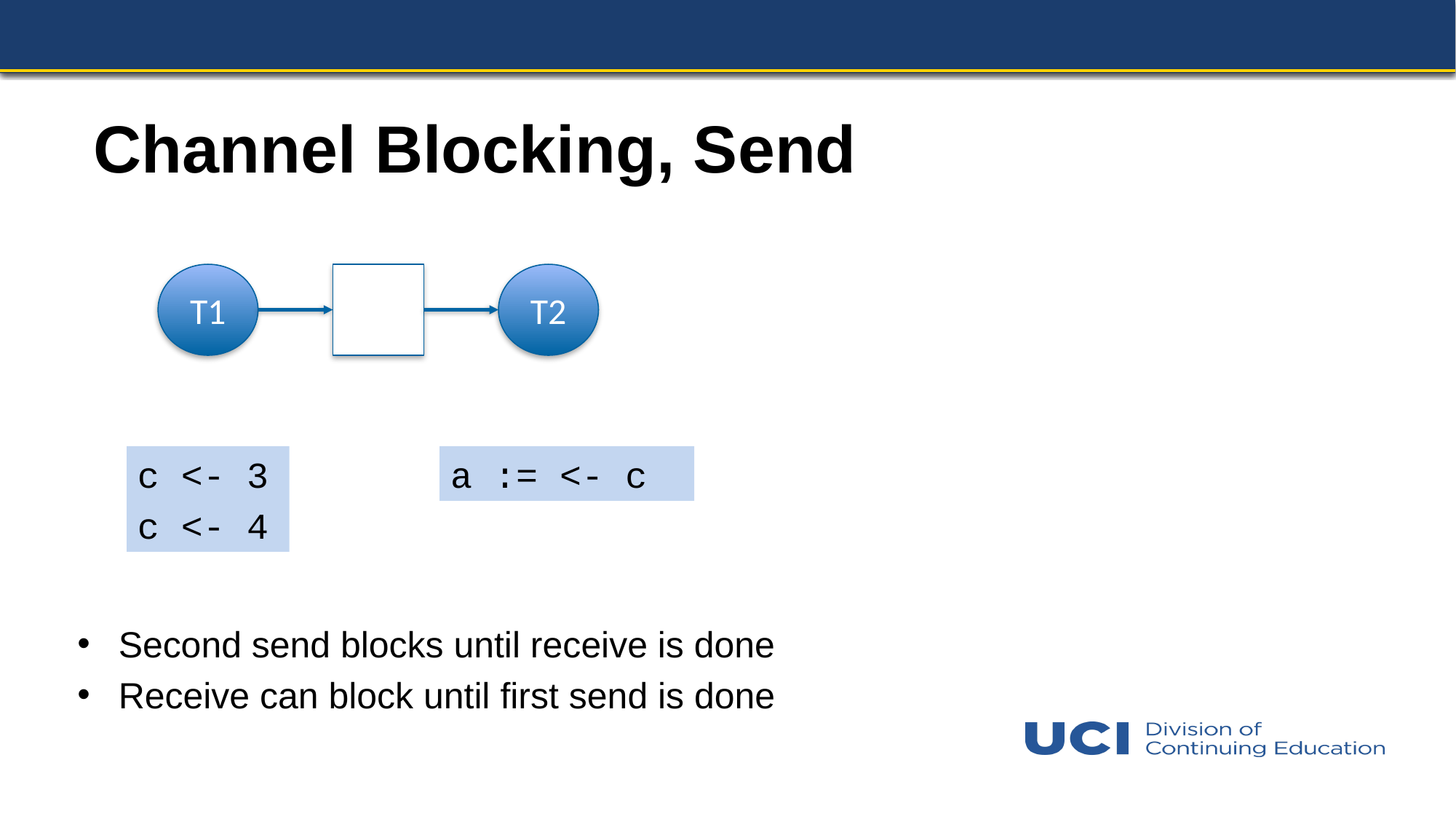

# Channel Blocking, Send
T1

T2
c <- 3
c <- 4
a := <- c
Second send blocks until receive is done
Receive can block until first send is done